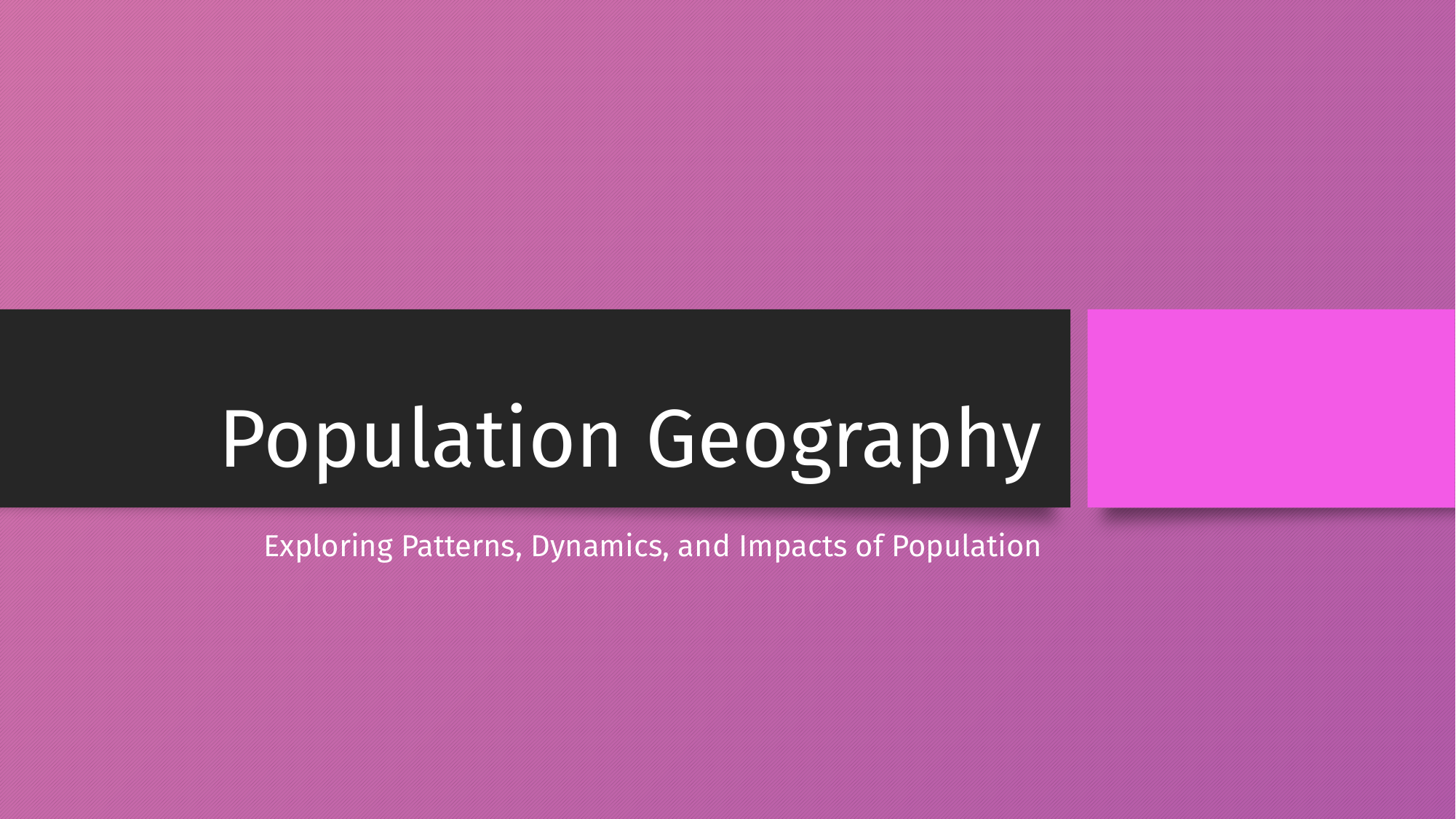

# Population Geography
 Exploring Patterns, Dynamics, and Impacts of Population